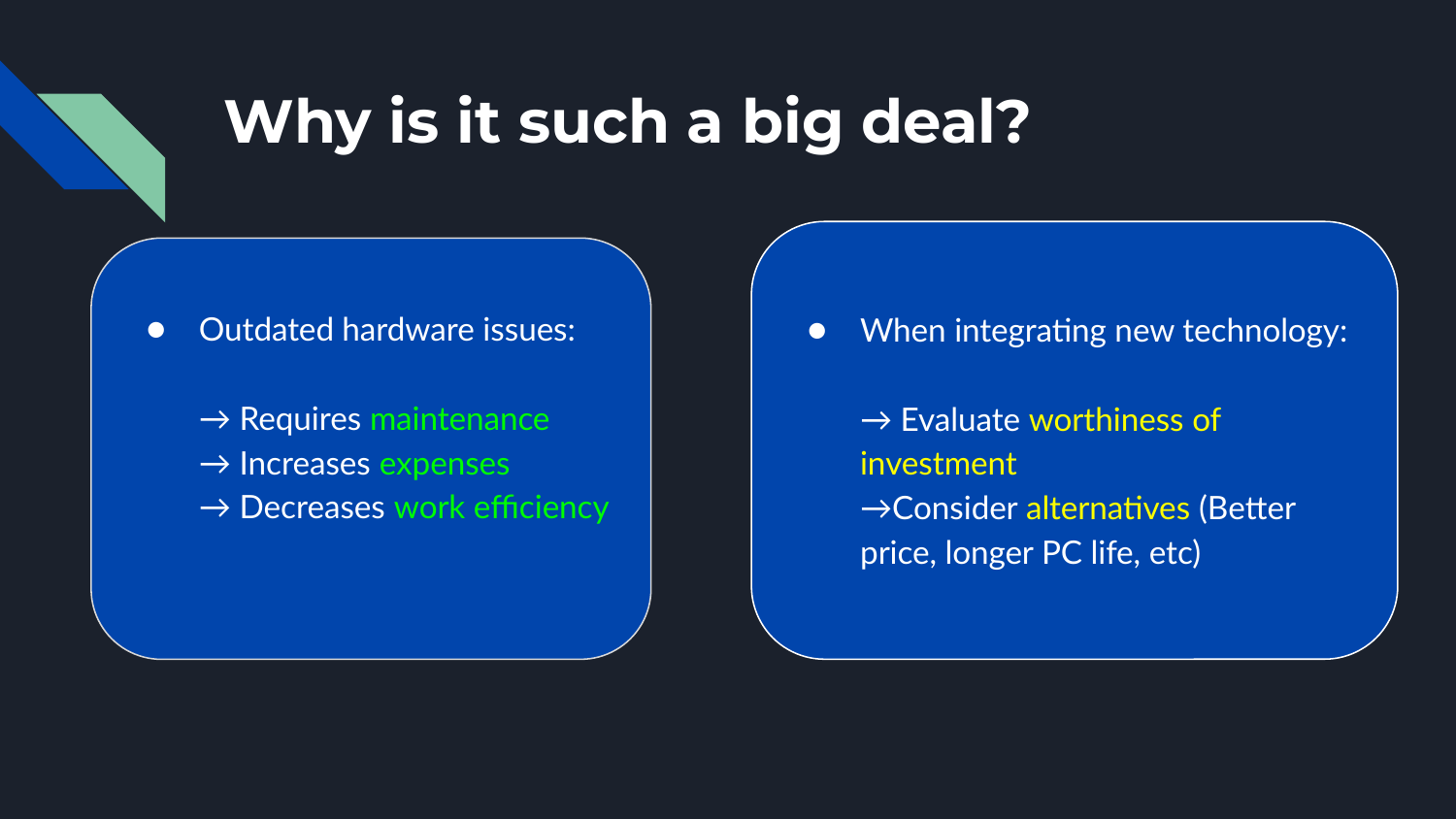

# Why is it such a big deal?

When integrating new technology:
→ Evaluate worthiness of investment
→Consider alternatives (Better price, longer PC life, etc)

Outdated hardware issues:
→ Requires maintenance
→ Increases expenses
→ Decreases work efficiency